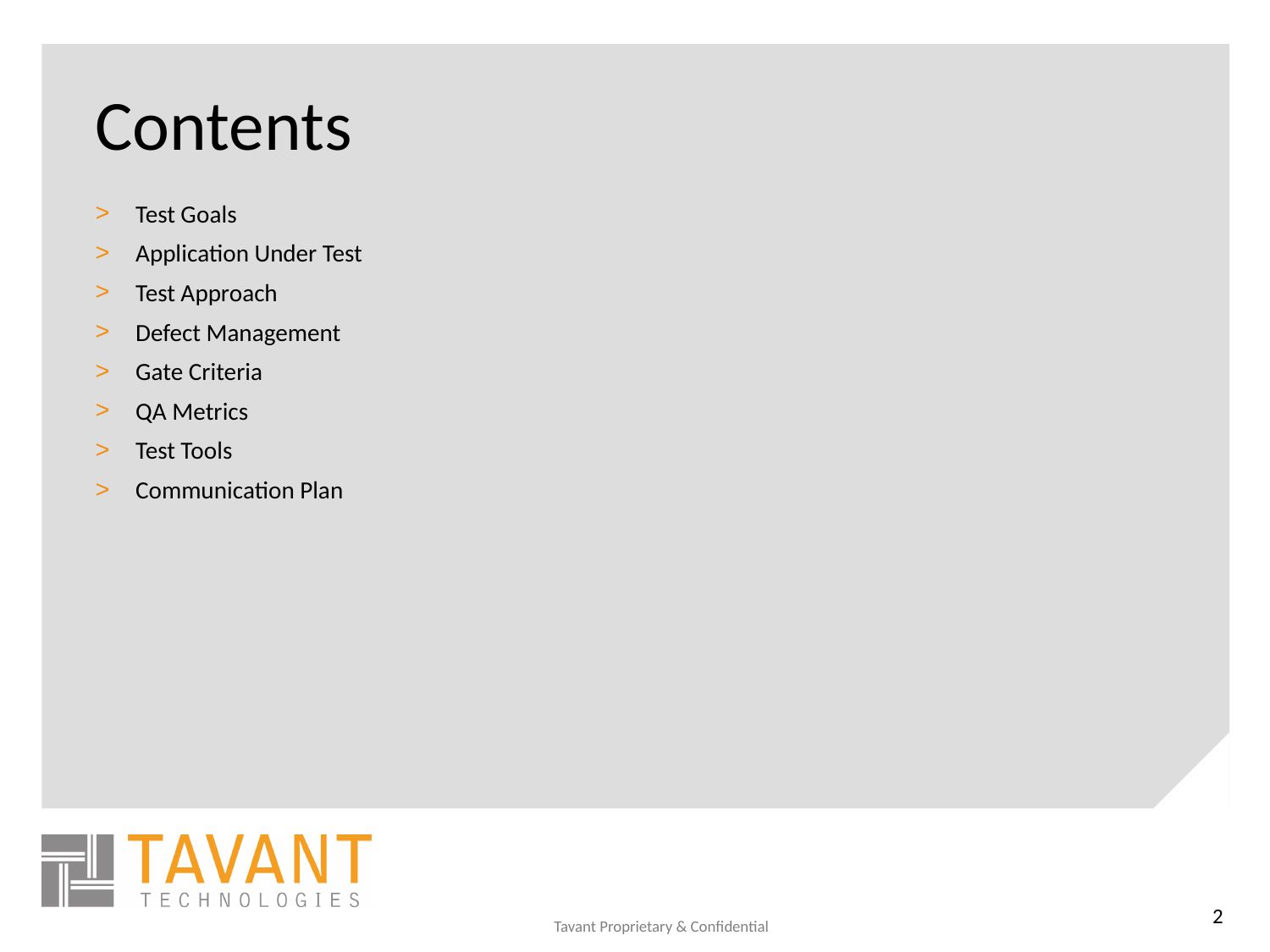

# Contents
Test Goals
Application Under Test
Test Approach
Defect Management
Gate Criteria
QA Metrics
Test Tools
Communication Plan
2